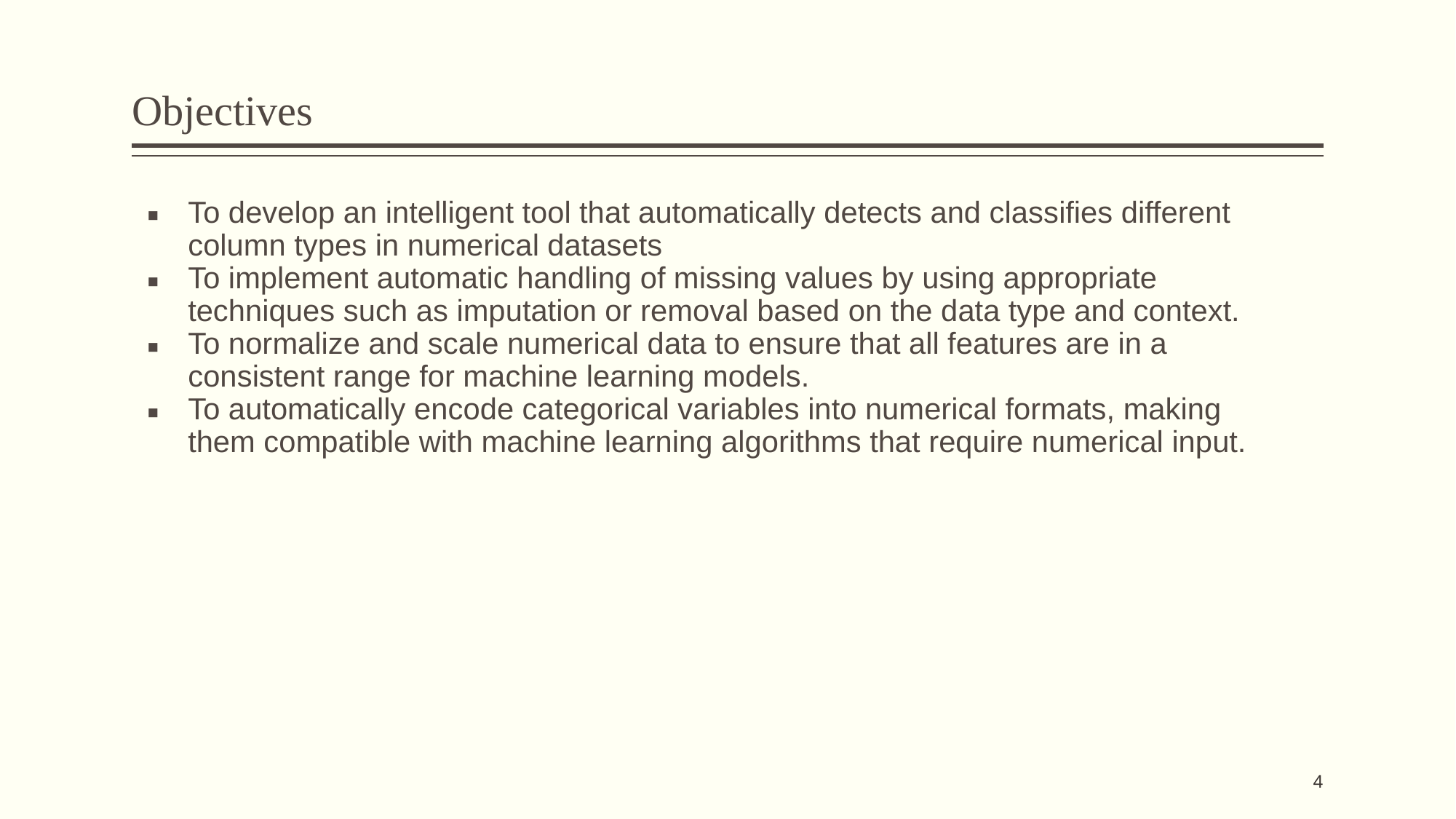

# Objectives
To develop an intelligent tool that automatically detects and classifies different column types in numerical datasets
To implement automatic handling of missing values by using appropriate techniques such as imputation or removal based on the data type and context.
To normalize and scale numerical data to ensure that all features are in a consistent range for machine learning models.
To automatically encode categorical variables into numerical formats, making them compatible with machine learning algorithms that require numerical input.
4